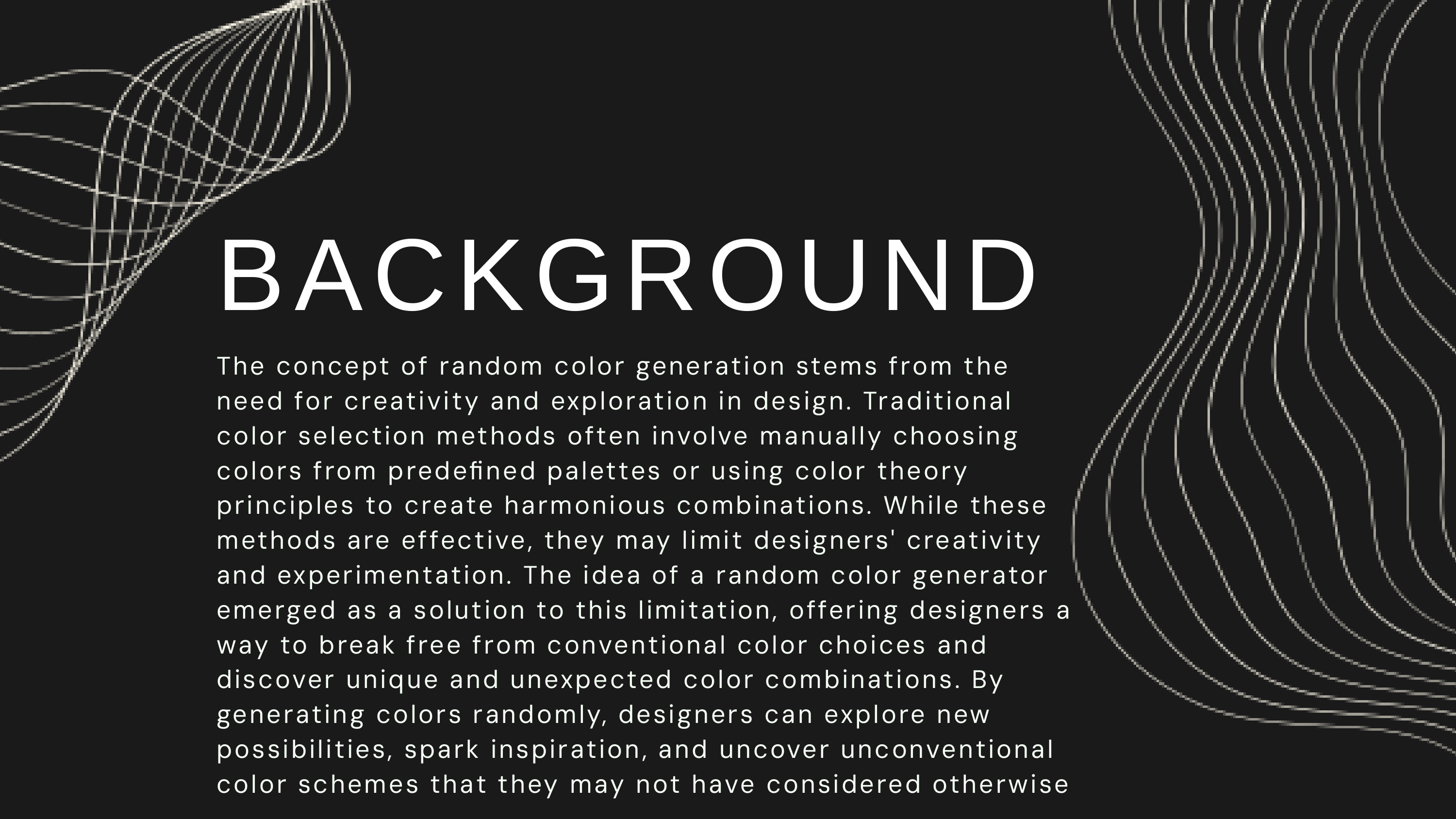

BACKGROUND
The concept of random color generation stems from the need for creativity and exploration in design. Traditional color selection methods often involve manually choosing colors from predefined palettes or using color theory principles to create harmonious combinations. While these methods are effective, they may limit designers' creativity and experimentation. The idea of a random color generator emerged as a solution to this limitation, offering designers a way to break free from conventional color choices and discover unique and unexpected color combinations. By generating colors randomly, designers can explore new possibilities, spark inspiration, and uncover unconventional color schemes that they may not have considered otherwise